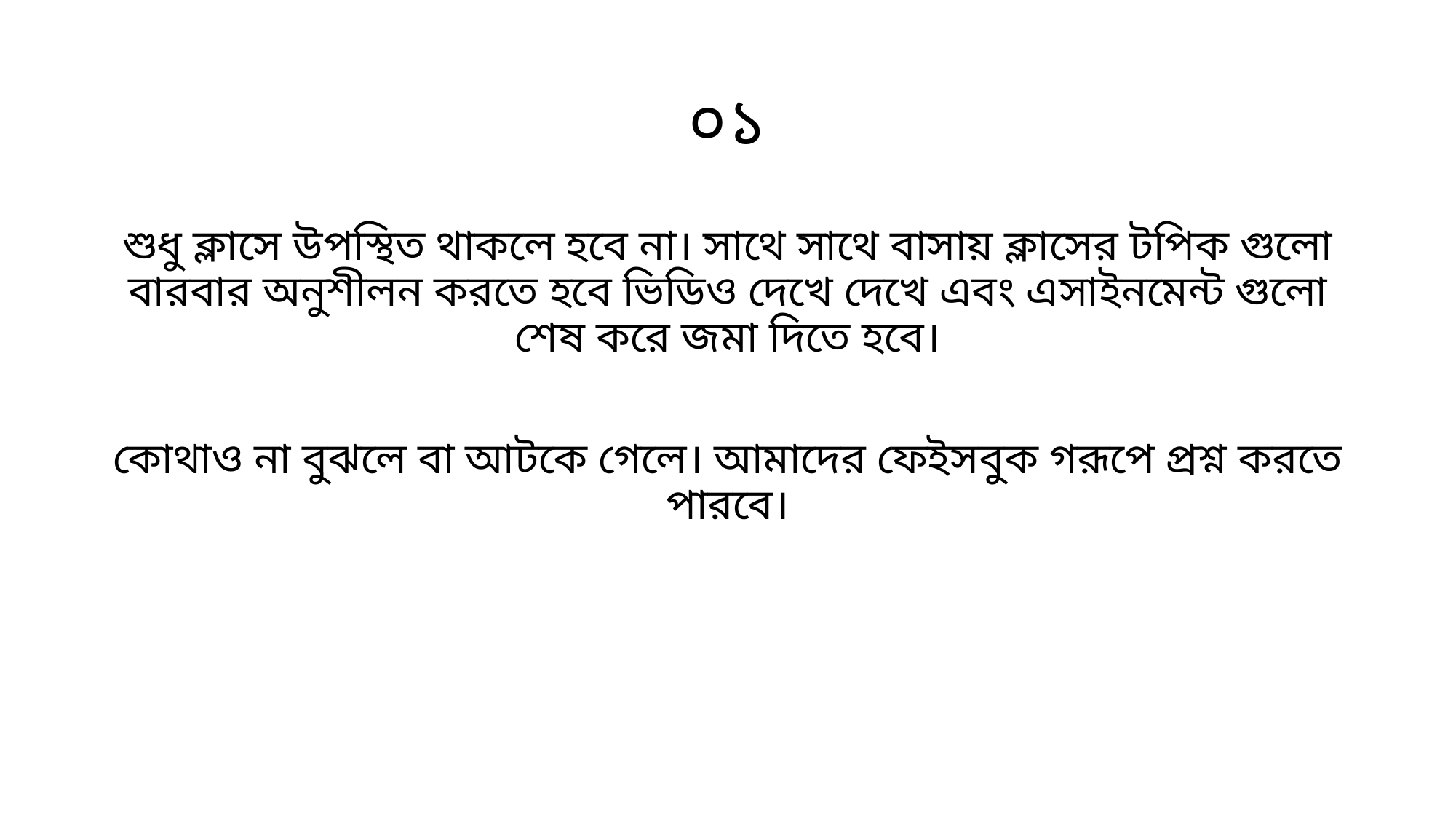

# ০১
শুধু ক্লাসে উপস্থিত থাকলে হবে না। সাথে সাথে বাসায় ক্লাসের টপিক গুলো বারবার অনুশীলন করতে হবে ভিডিও দেখে দেখে এবং এসাইনমেন্ট গুলো শেষ করে জমা দিতে হবে।

কোথাও না বুঝলে বা আটকে গেলে। আমাদের ফেইসবুক গরূপে প্রশ্ন করতে পারবে।